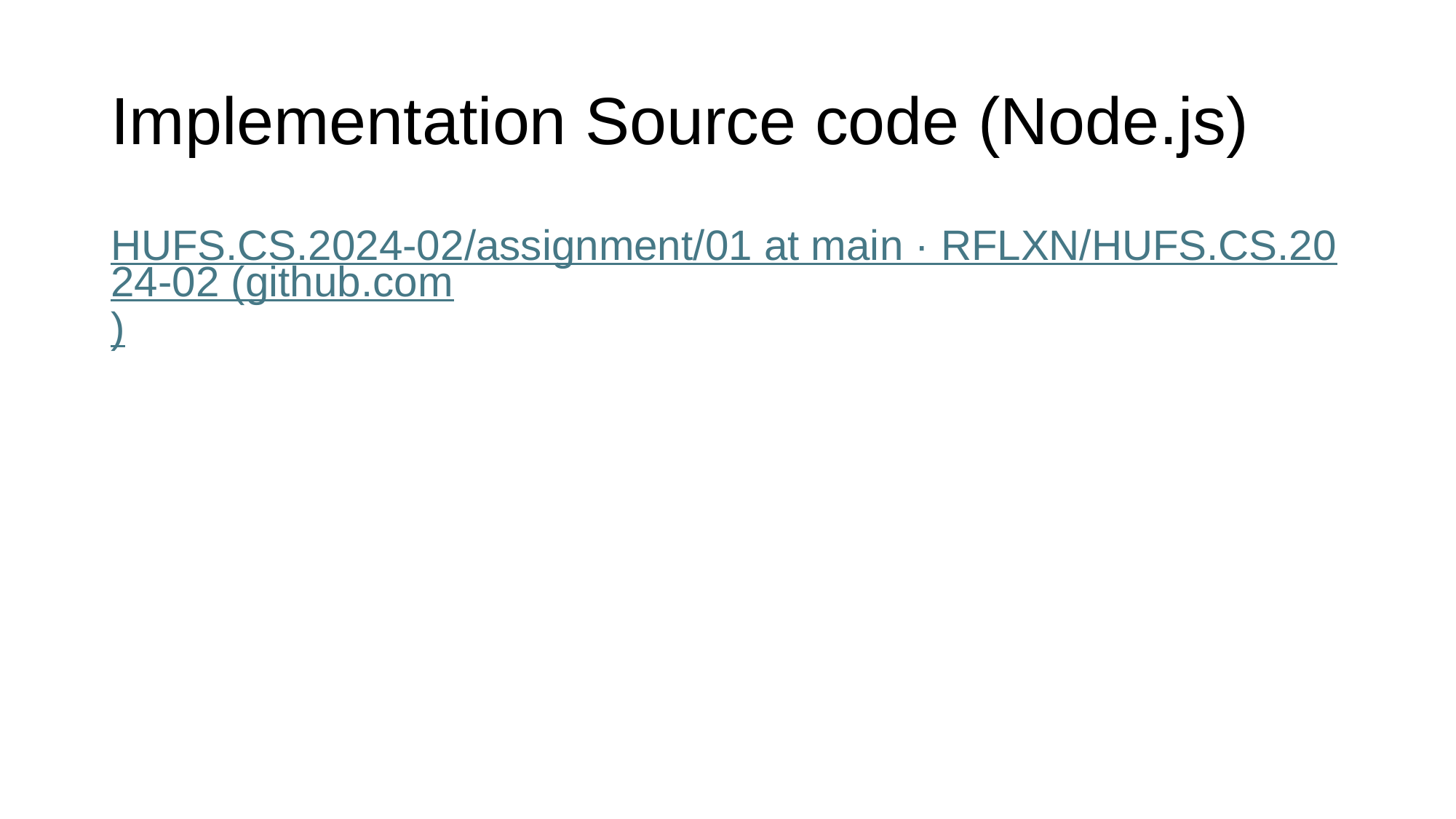

# Implementation Source code (Node.js)
HUFS.CS.2024-02/assignment/01 at main · RFLXN/HUFS.CS.2024-02 (github.com)